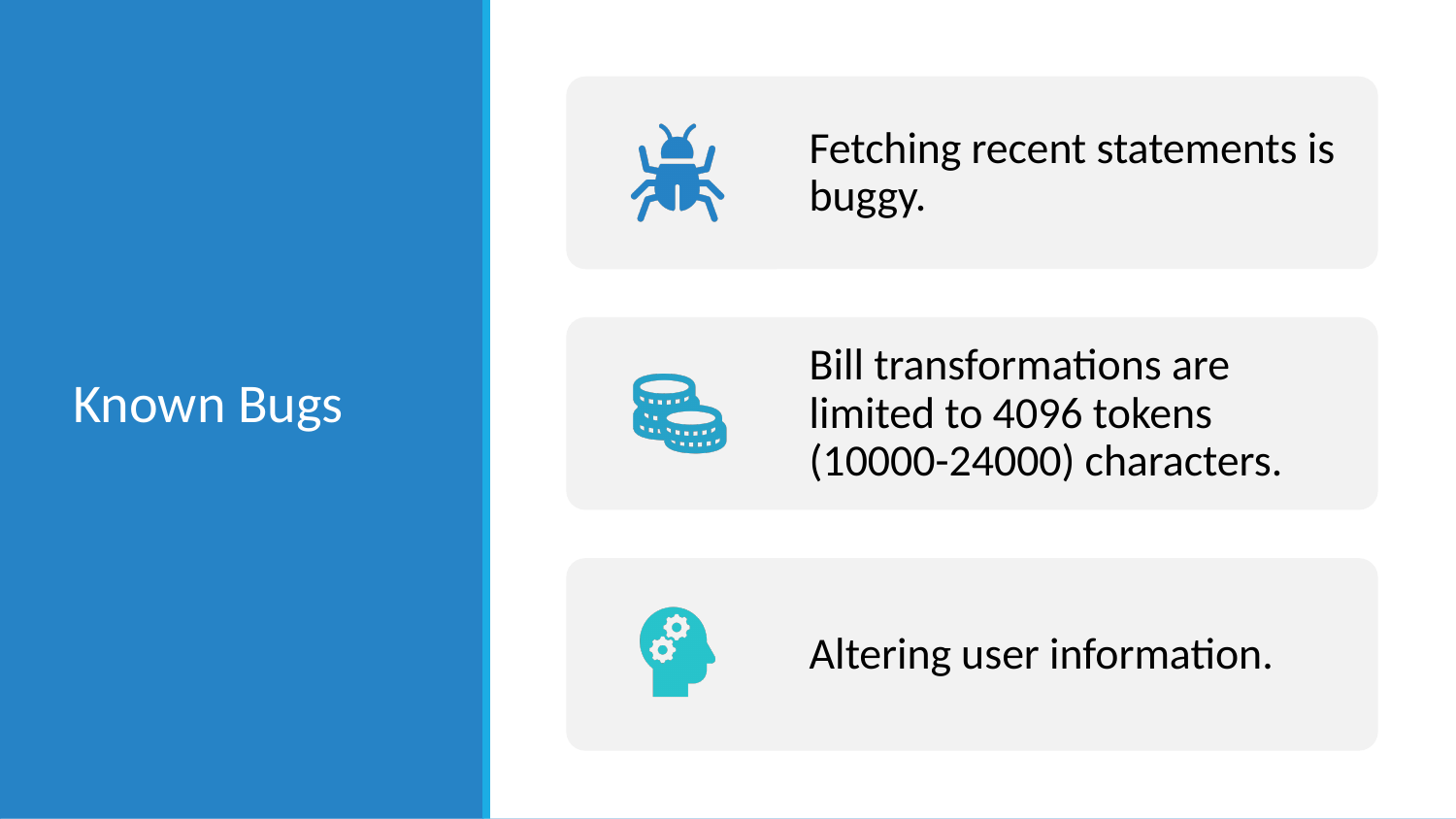

# Known Bugs

Fetching recent statements is buggy.

Bill transformations are limited to 4096 tokens (10000-24000) characters.

Altering user information.